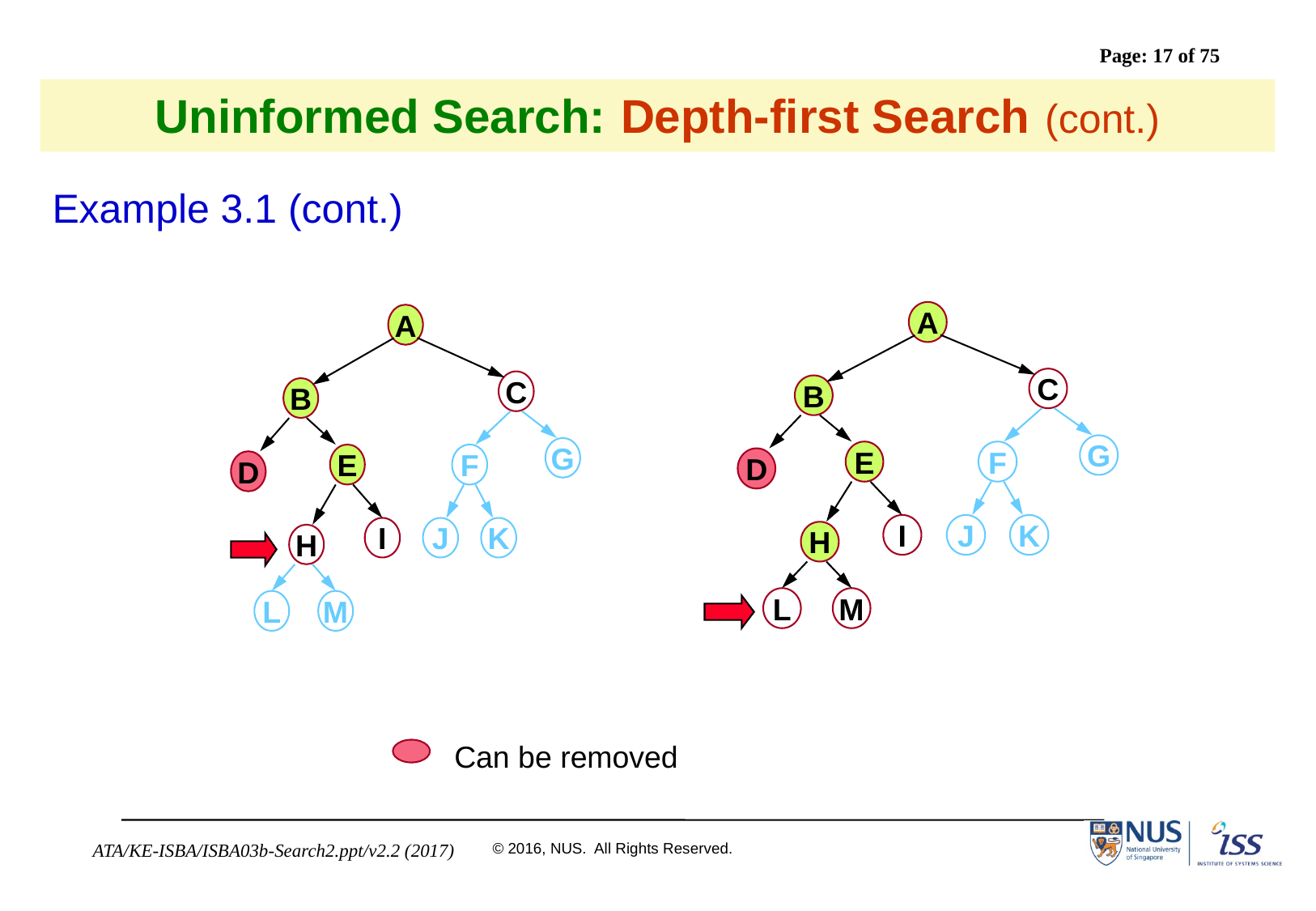

# Uninformed Search: Depth-first Search (cont.)
Example 3.1 (cont.)
A
A

C
C
B
B

G
G
E
F
E
F
D
D

I
J
K
I
J
K
H
H

L
M
L
M

Can be removed